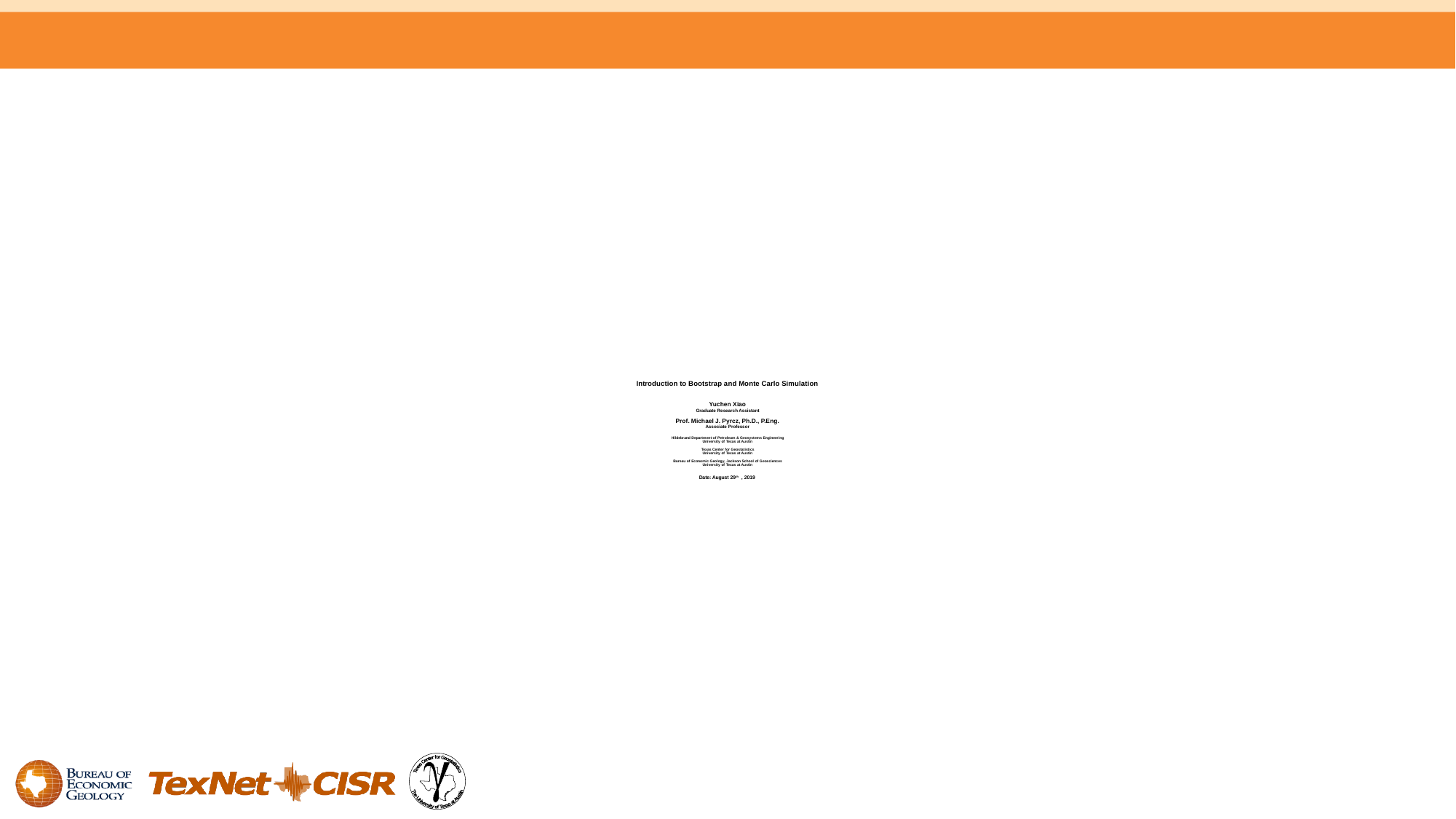

# Introduction to Bootstrap and Monte Carlo Simulation Yuchen Xiao Graduate Research Assistant Prof. Michael J. Pyrcz, Ph.D., P.Eng. Associate Professor Hildebrand Department of Petroleum & Geosystems Engineering University of Texas at Austin Texas Center for Geostatistics University of Texas at Austin Bureau of Economic Geology, Jackson School of Geosciences University of Texas at Austin Date: August 29th  , 2019